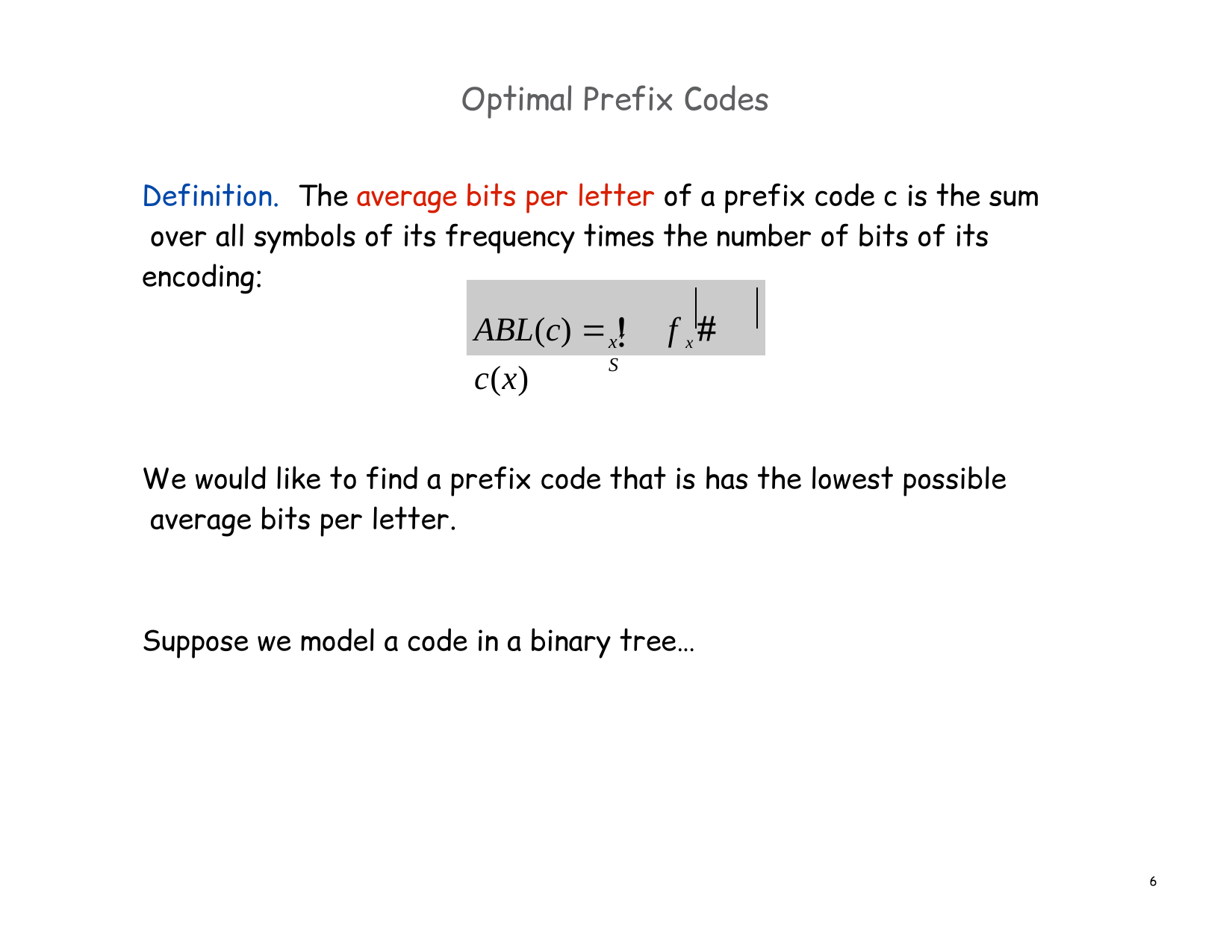

# Optimal Prefix Codes
Definition.	The average bits per letter of a prefix code c is the sum  over all symbols of its frequency times the number of bits of its
encoding:
ABL(c) = ! f x # c(x)

x″S
We would like to find a prefix code that is has the lowest possible  average bits per letter.
Suppose we model a code in a binary tree…
6